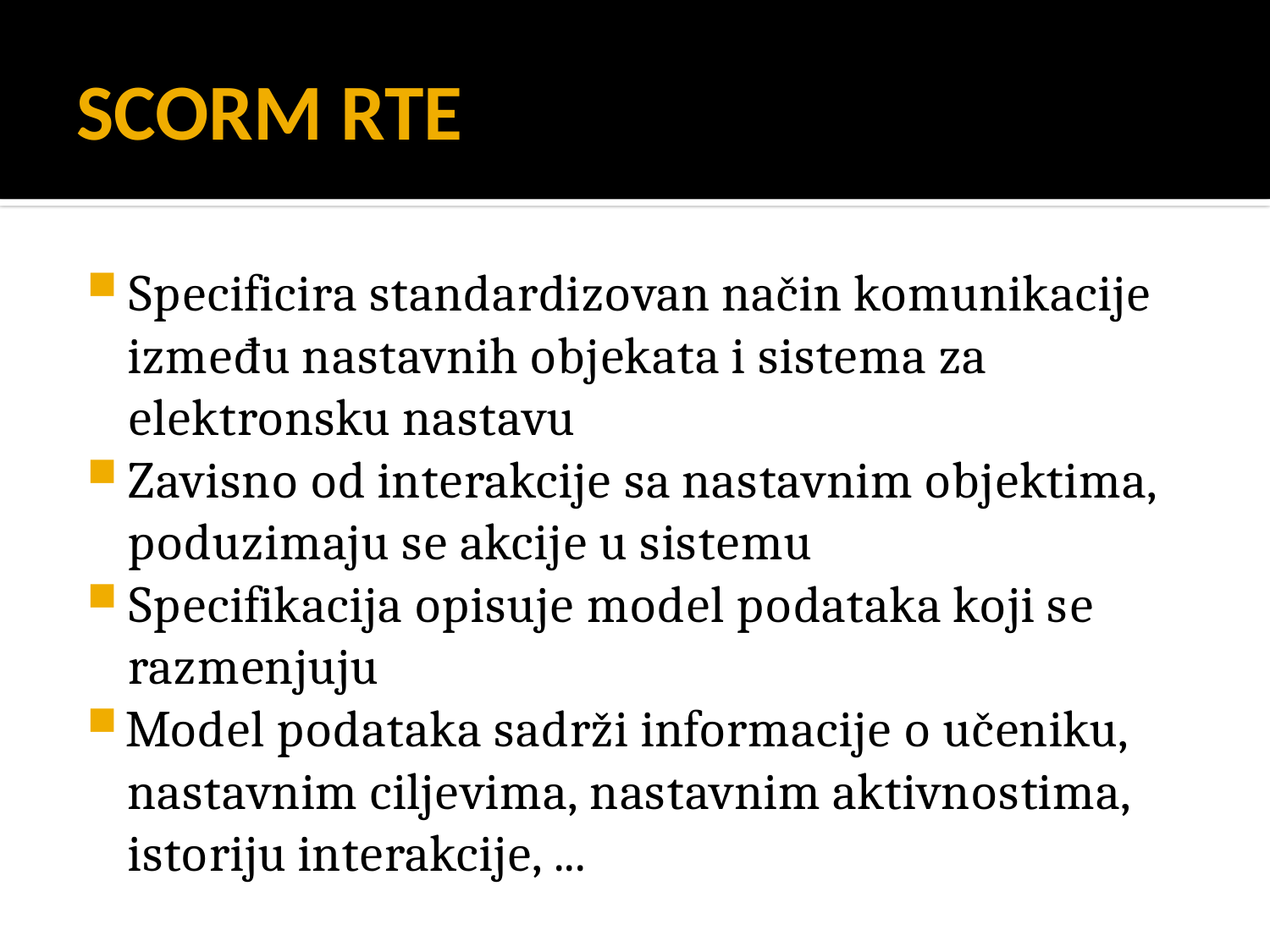

# SCORM RTE
Specificira standardizovan način komunikacije između nastavnih objekata i sistema za elektronsku nastavu
Zavisno od interakcije sa nastavnim objektima, poduzimaju se akcije u sistemu
Specifikacija opisuje model podataka koji se razmenjuju
Model podataka sadrži informacije o učeniku, nastavnim ciljevima, nastavnim aktivnostima, istoriju interakcije, ...